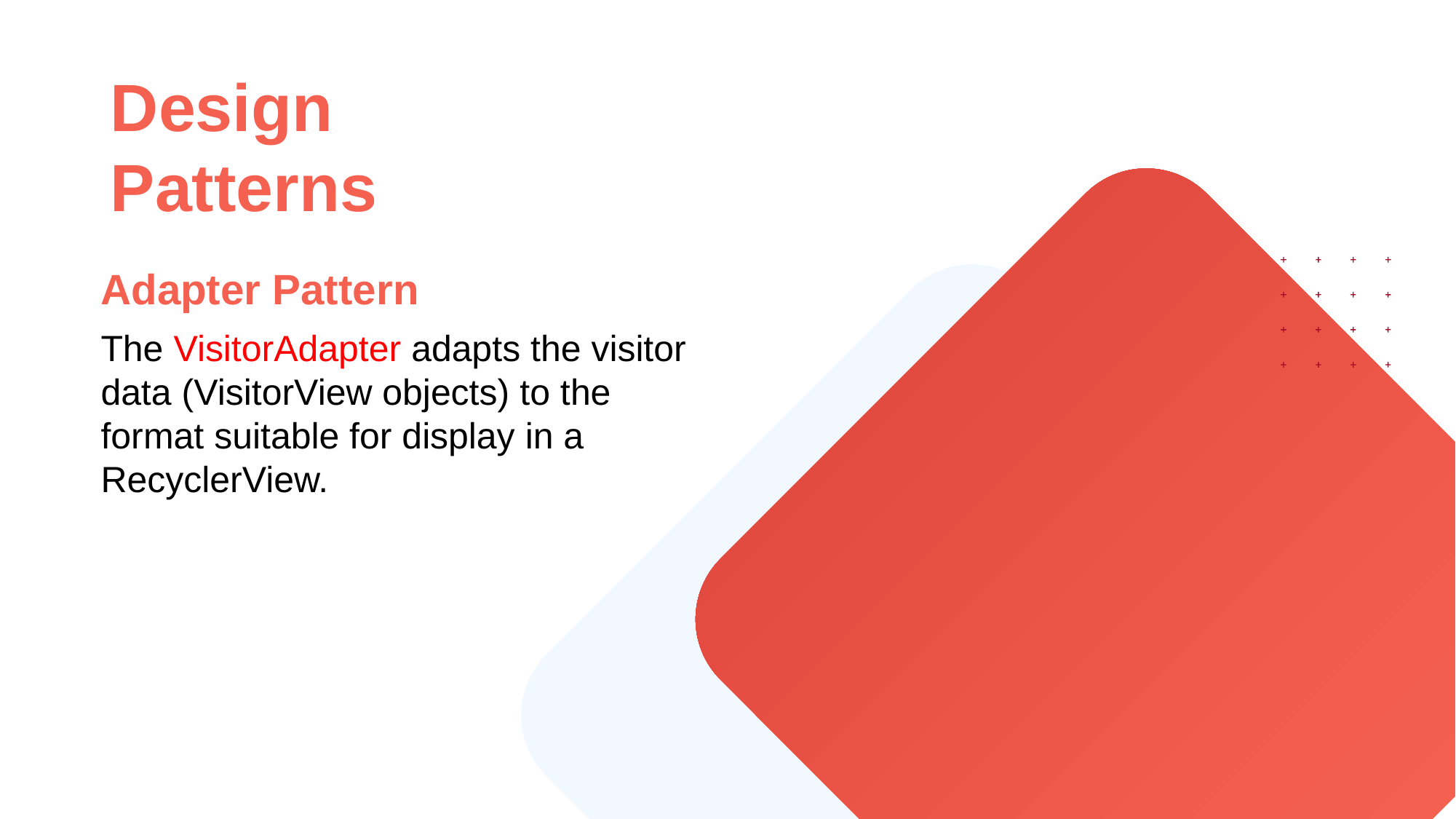

Design Patterns
Adapter Pattern

The VisitorAdapter adapts the visitor data (VisitorView objects) to the format suitable for display in a RecyclerView.